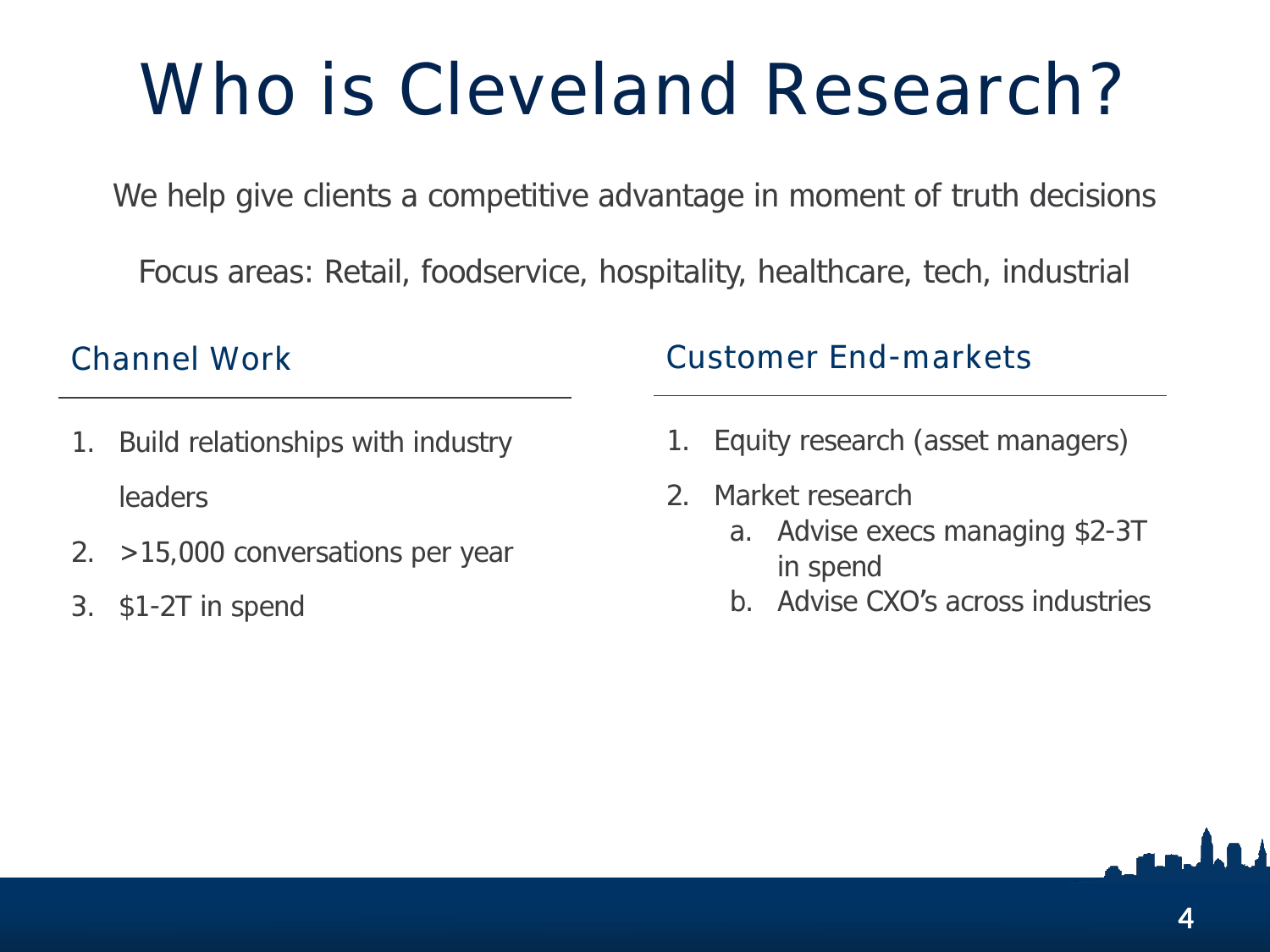

# Who is Cleveland Research?
We help give clients a competitive advantage in moment of truth decisions

Focus areas: Retail, foodservice, hospitality, healthcare, tech, industrial
| Customer End-markets |
| --- |
| Equity research (asset managers) Market research Advise execs managing $2-3T in spend Advise CXO’s across industries |
| Channel Work |
| --- |
| Build relationships with industry leaders >15,000 conversations per year $1-2T in spend |
4